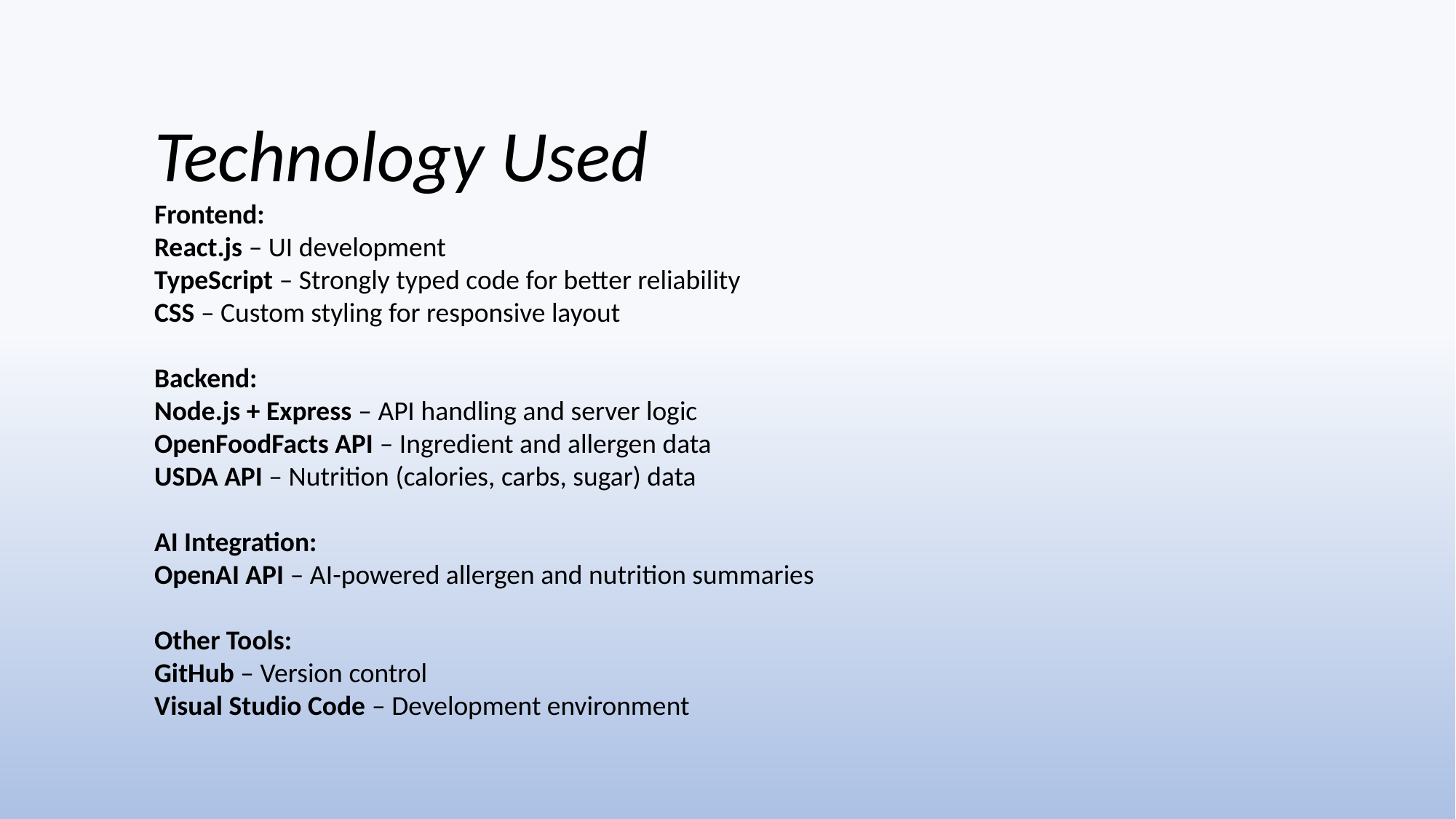

Technology Used
Frontend:
React.js – UI development
TypeScript – Strongly typed code for better reliability
CSS – Custom styling for responsive layout

Backend:
Node.js + Express – API handling and server logic
OpenFoodFacts API – Ingredient and allergen data
USDA API – Nutrition (calories, carbs, sugar) data

AI Integration:
OpenAI API – AI-powered allergen and nutrition summaries

Other Tools:
GitHub – Version control
Visual Studio Code – Development environment